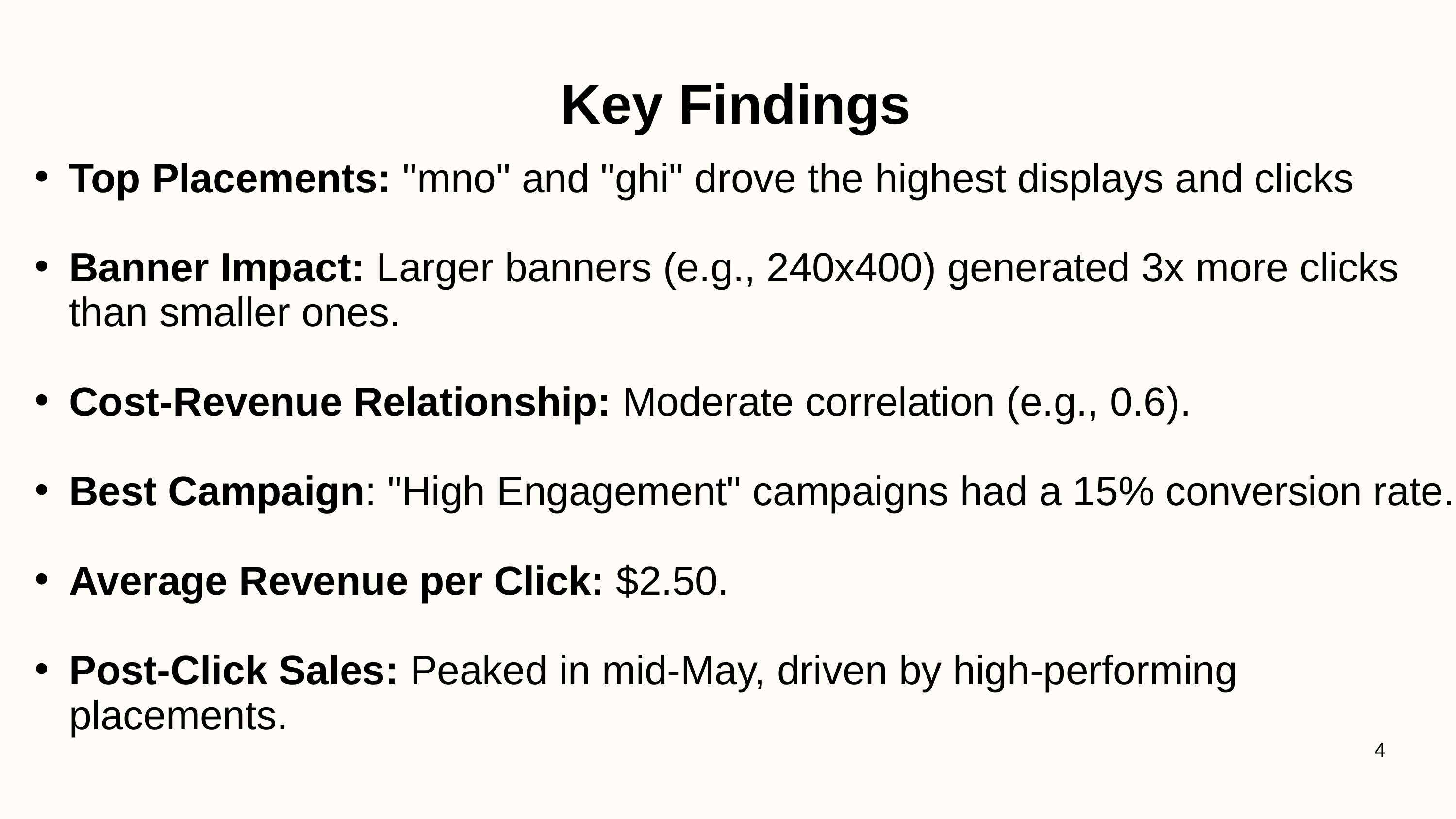

Key Findings
Top Placements: "mno" and "ghi" drove the highest displays and clicks

Banner Impact: Larger banners (e.g., 240x400) generated 3x more clicks than smaller ones.

Cost-Revenue Relationship: Moderate correlation (e.g., 0.6).

Best Campaign: "High Engagement" campaigns had a 15% conversion rate.

Average Revenue per Click: $2.50.

Post-Click Sales: Peaked in mid-May, driven by high-performing placements.
4